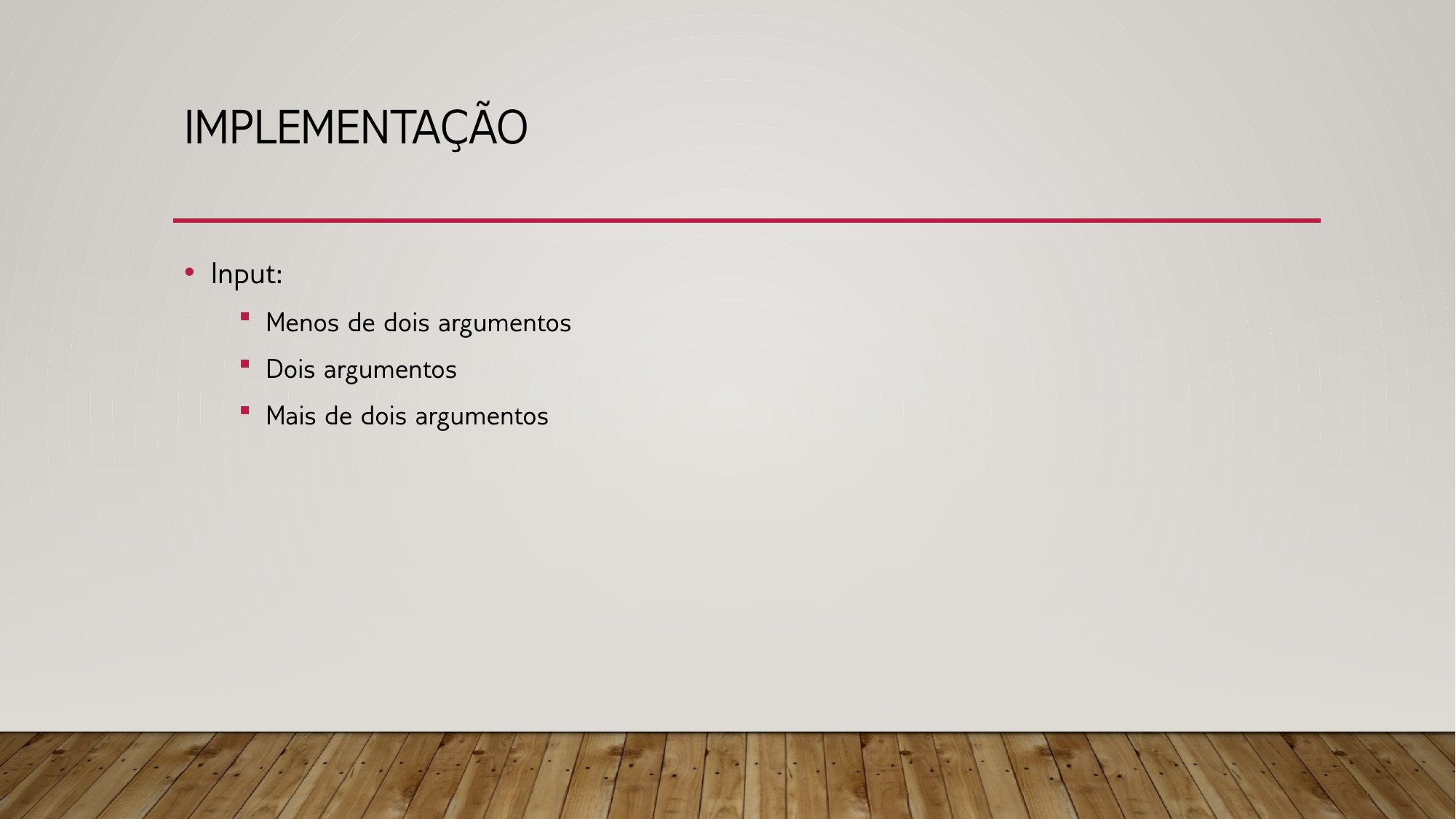

# IMPLEMENTAÇÃO
Input:
Menos de dois argumentos
Dois argumentos
Mais de dois argumentos